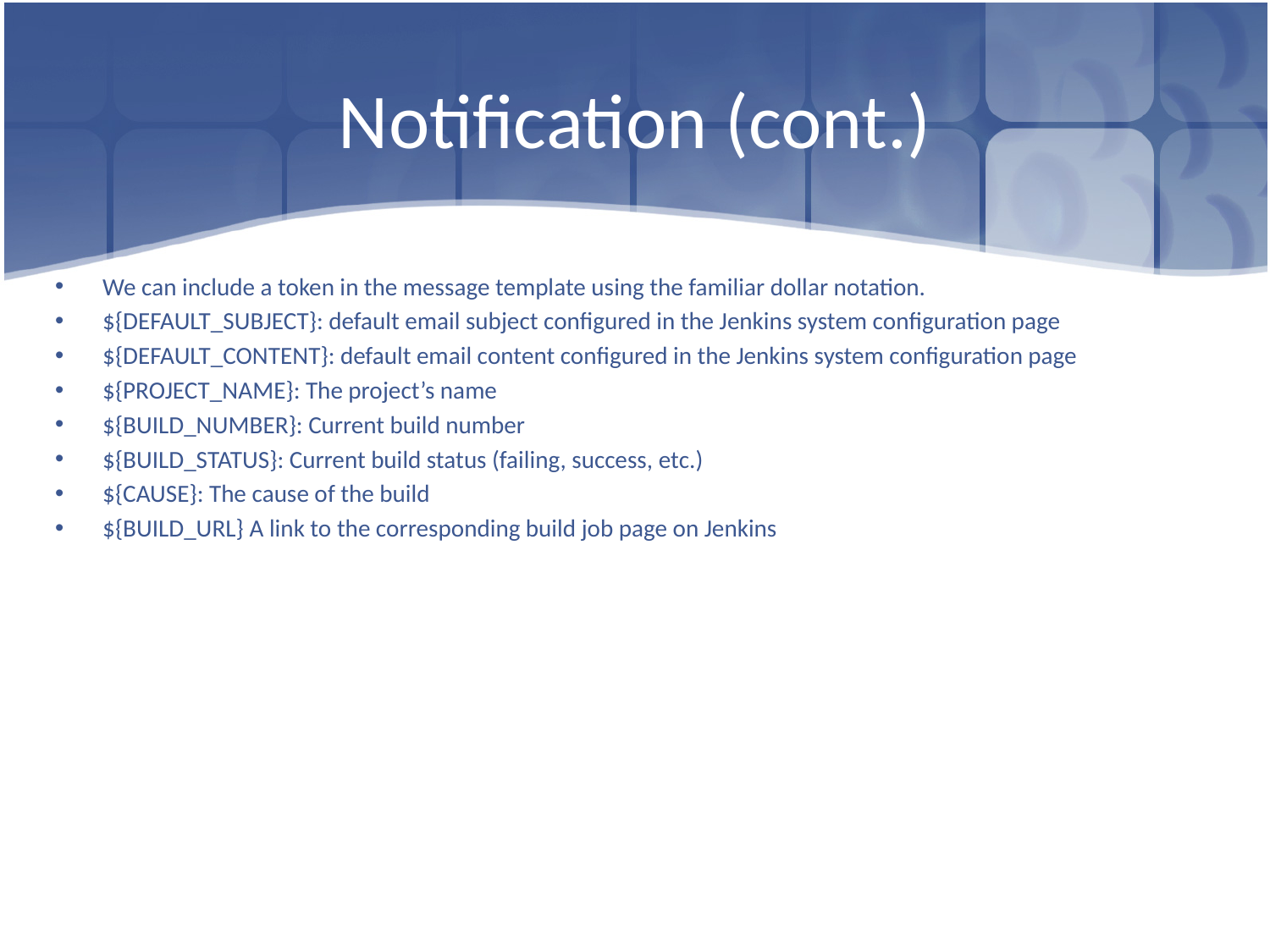

# Notification (cont.)
We can include a token in the message template using the familiar dollar notation.
${DEFAULT_SUBJECT}: default email subject configured in the Jenkins system configuration page
${DEFAULT_CONTENT}: default email content configured in the Jenkins system configuration page
${PROJECT_NAME}: The project’s name
${BUILD_NUMBER}: Current build number
${BUILD_STATUS}: Current build status (failing, success, etc.)
${CAUSE}: The cause of the build
${BUILD_URL} A link to the corresponding build job page on Jenkins